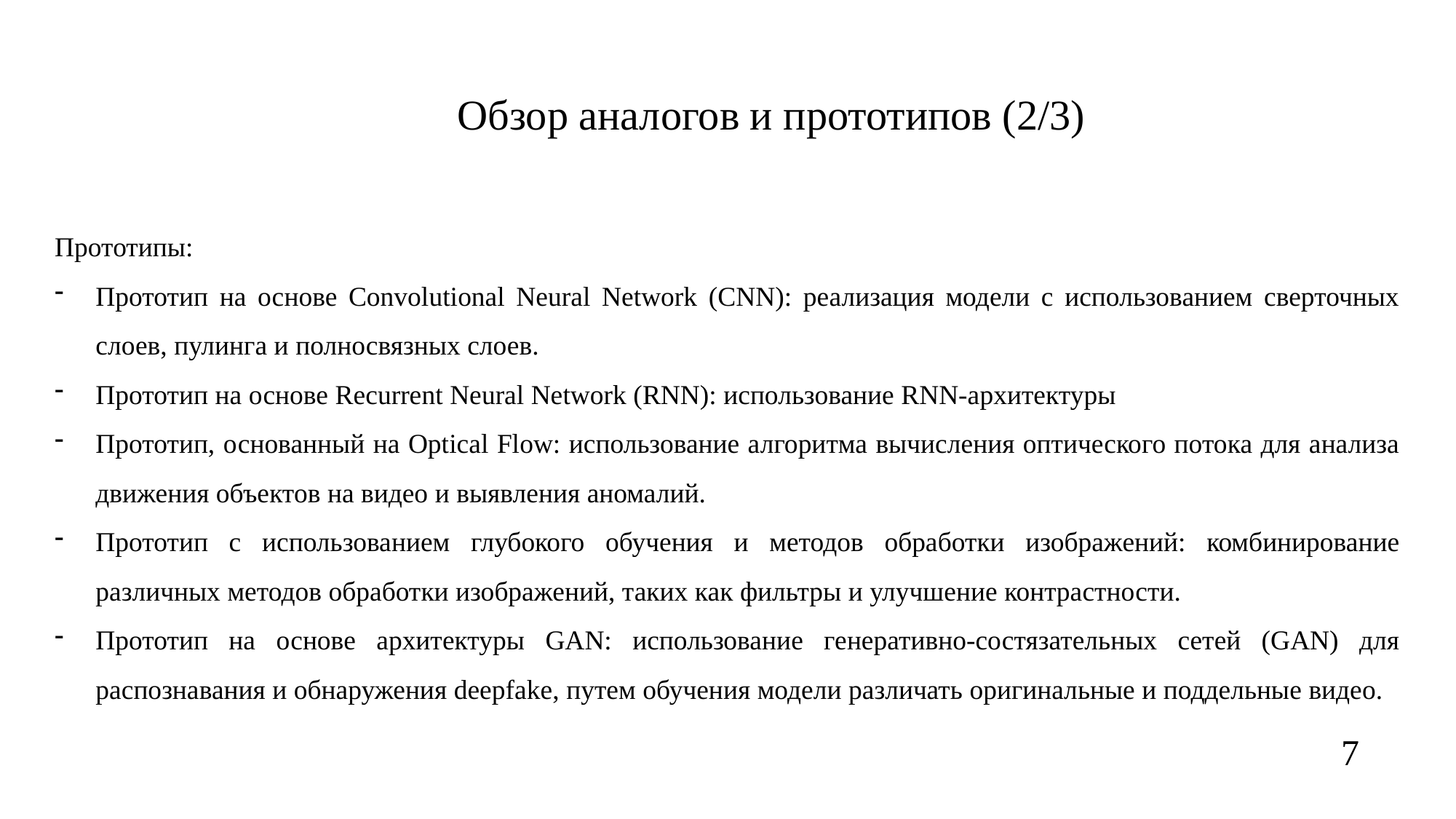

Обзор аналогов и прототипов (2/3)
Прототипы:
Прототип на основе Convolutional Neural Network (CNN): реализация модели с использованием сверточных слоев, пулинга и полносвязных слоев.
Прототип на основе Recurrent Neural Network (RNN): использование RNN-архитектуры
Прототип, основанный на Optical Flow: использование алгоритма вычисления оптического потока для анализа движения объектов на видео и выявления аномалий.
Прототип с использованием глубокого обучения и методов обработки изображений: комбинирование различных методов обработки изображений, таких как фильтры и улучшение контрастности.
Прототип на основе архитектуры GAN: использование генеративно-состязательных сетей (GAN) для распознавания и обнаружения deepfake, путем обучения модели различать оригинальные и поддельные видео.
7